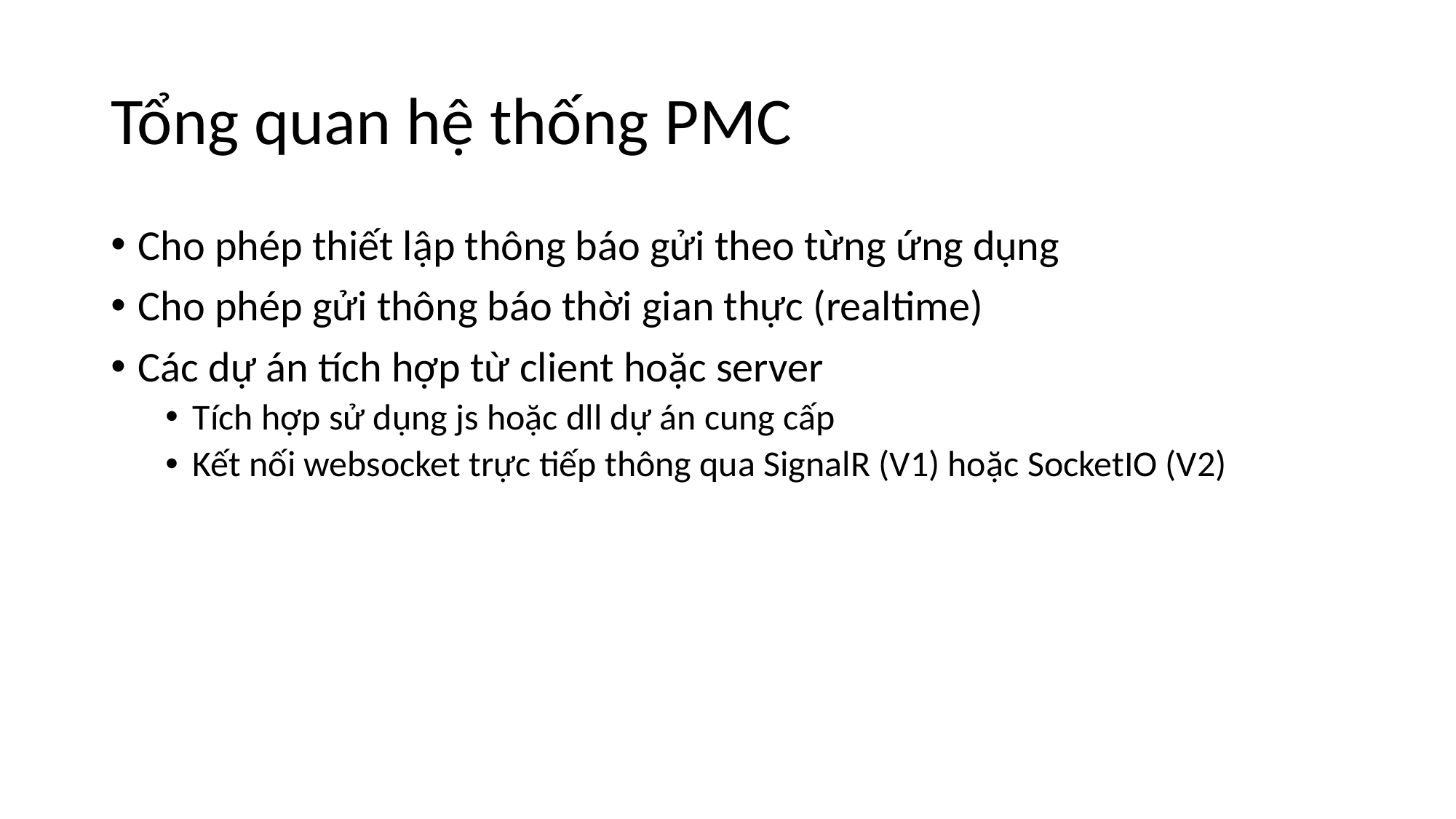

# Tổng quan hệ thống PMC
Cho phép thiết lập thông báo gửi theo từng ứng dụng
Cho phép gửi thông báo thời gian thực (realtime)
Các dự án tích hợp từ client hoặc server
Tích hợp sử dụng js hoặc dll dự án cung cấp
Kết nối websocket trực tiếp thông qua SignalR (V1) hoặc SocketIO (V2)